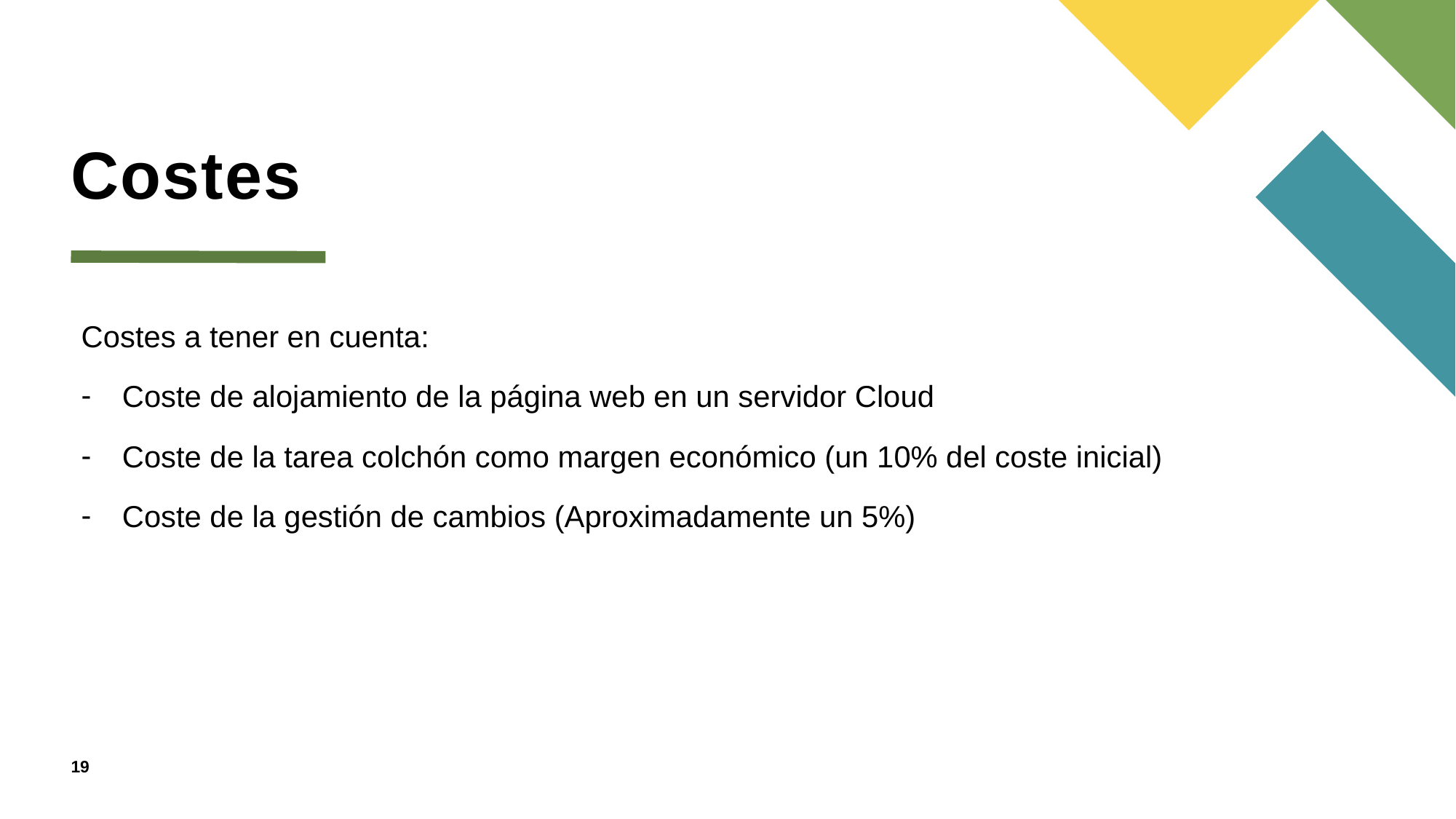

# Costes
Costes a tener en cuenta:
Coste de alojamiento de la página web en un servidor Cloud
Coste de la tarea colchón como margen económico (un 10% del coste inicial)
Coste de la gestión de cambios (Aproximadamente un 5%)
19